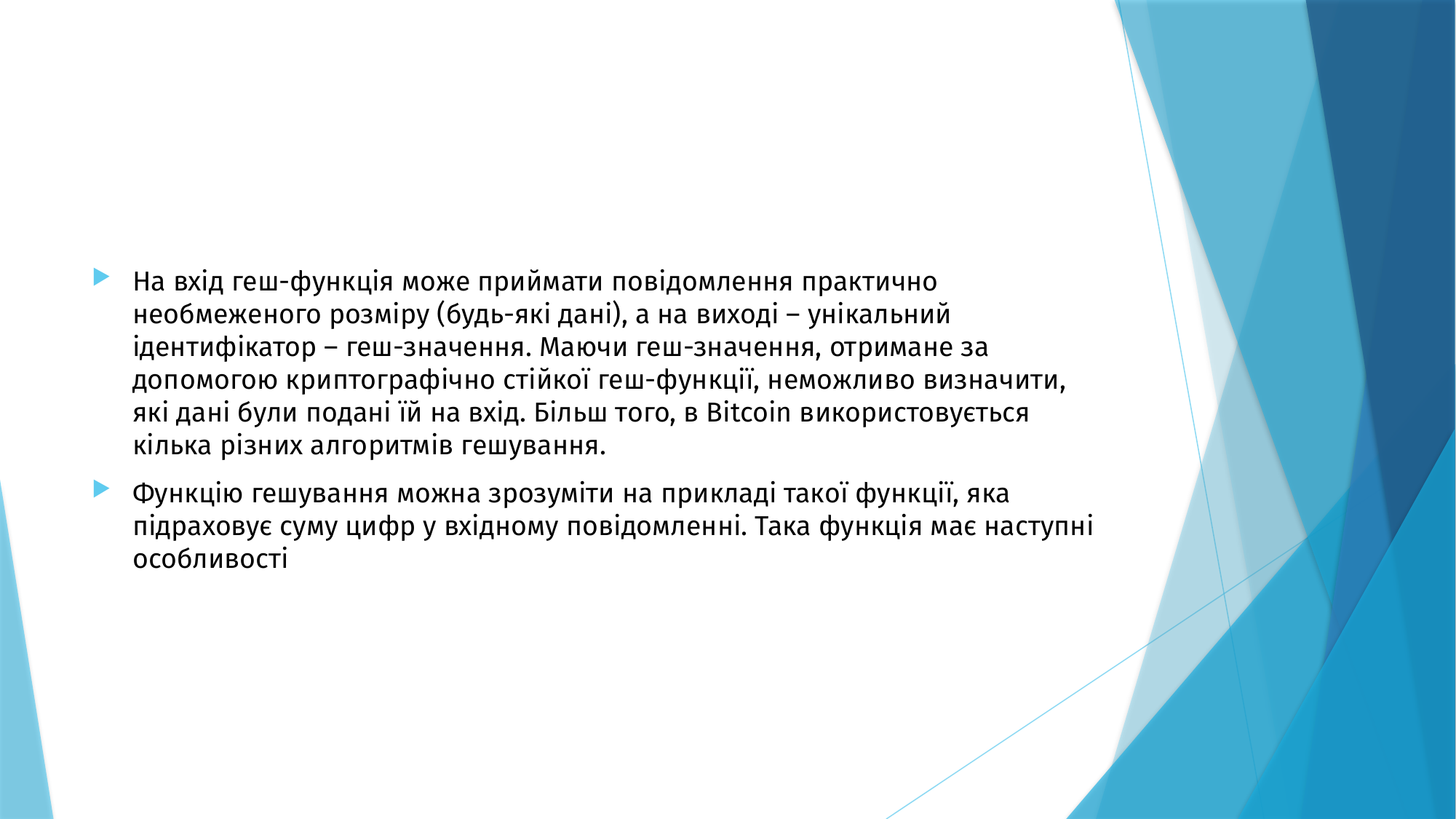

#
На вхід геш-функція може приймати повідомлення практично необмеженого розміру (будь-які дані), а на виході – унікальний ідентифікатор – геш-значення. Маючи геш-значення, отримане за допомогою криптографічно стійкої геш-функції, неможливо визначити, які дані були подані їй на вхід. Більш того, в Bitcoin використовується кілька різних алгоритмів гешування.
Функцію гешування можна зрозуміти на прикладі такої функції, яка підраховує суму цифр у вхідному повідомленні. Така функція має наступні особливості